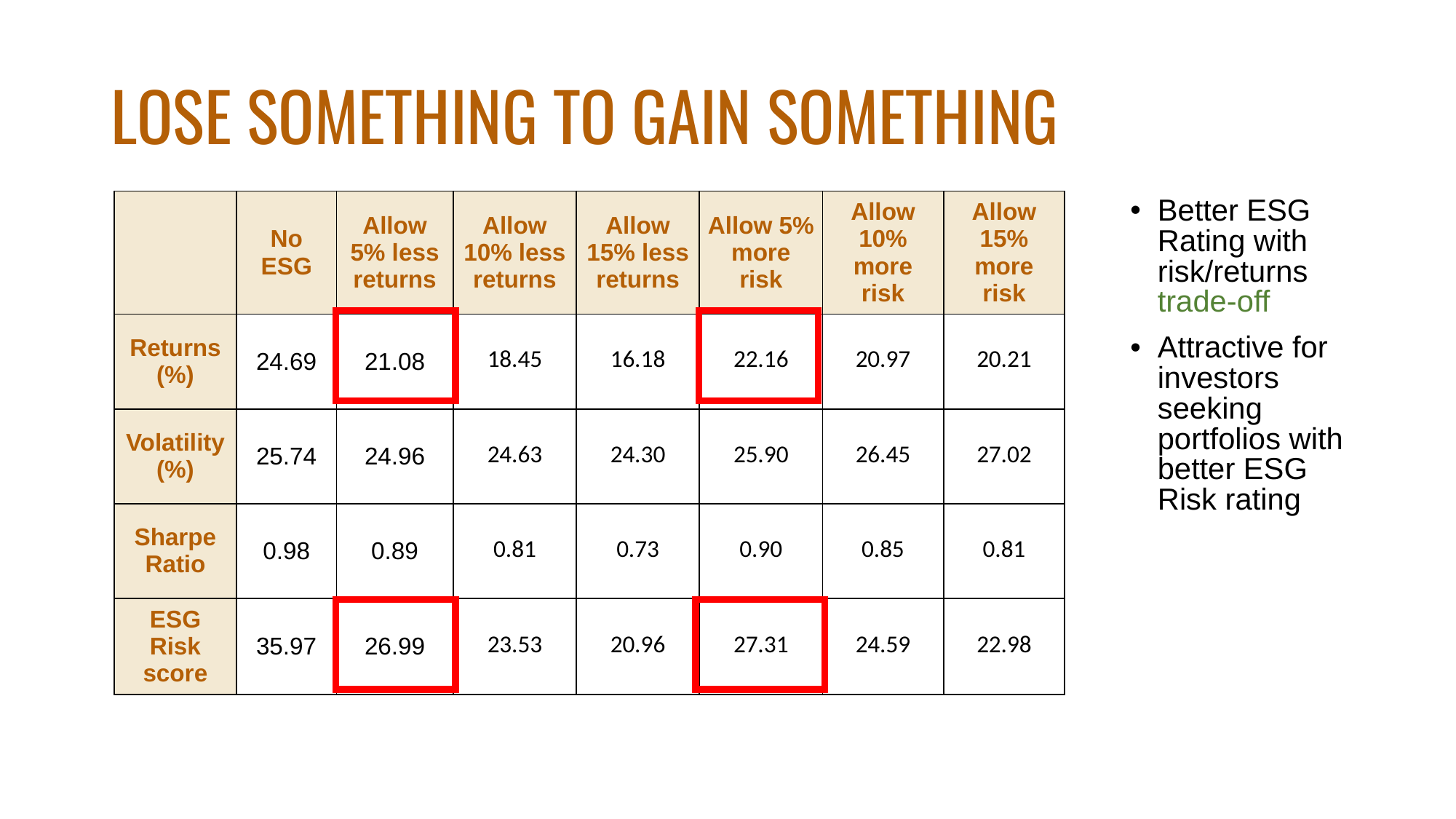

# LOSE SOMETHING TO GAIN SOMETHING
|  | No ESG | Allow 5% less returns | Allow 10% less returns | Allow 15% less returns | Allow 5% more risk | Allow 10% more risk | Allow 15% more risk |
| --- | --- | --- | --- | --- | --- | --- | --- |
| Returns (%) | 24.69 | 21.08 | 18.45 | 16.18 | 22.16 | 20.97 | 20.21 |
| Volatility (%) | 25.74 | 24.96 | 24.63 | 24.30 | 25.90 | 26.45 | 27.02 |
| Sharpe Ratio | 0.98 | 0.89 | 0.81 | 0.73 | 0.90 | 0.85 | 0.81 |
| ESG Risk score | 35.97 | 26.99 | 23.53 | 20.96 | 27.31 | 24.59 | 22.98 |
Better ESG Rating with risk/returns trade-off
Attractive for investors seeking portfolios with better ESG Risk rating